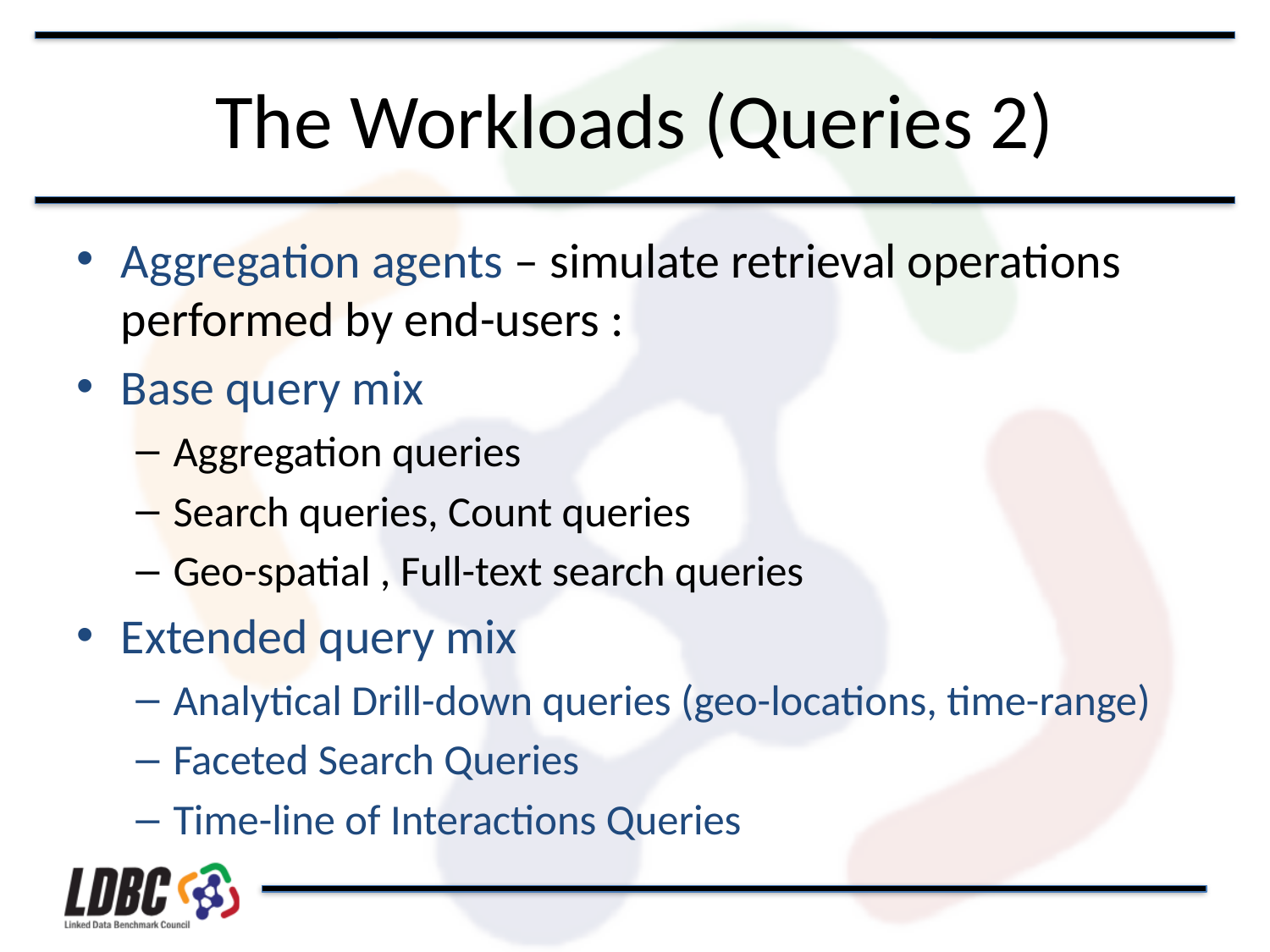

# The Workloads (Queries 2)
Aggregation agents – simulate retrieval operations performed by end-users :
Base query mix
Aggregation queries
Search queries, Count queries
Geo-spatial , Full-text search queries
Extended query mix
Analytical Drill-down queries (geo-locations, time-range)
Faceted Search Queries
Time-line of Interactions Queries